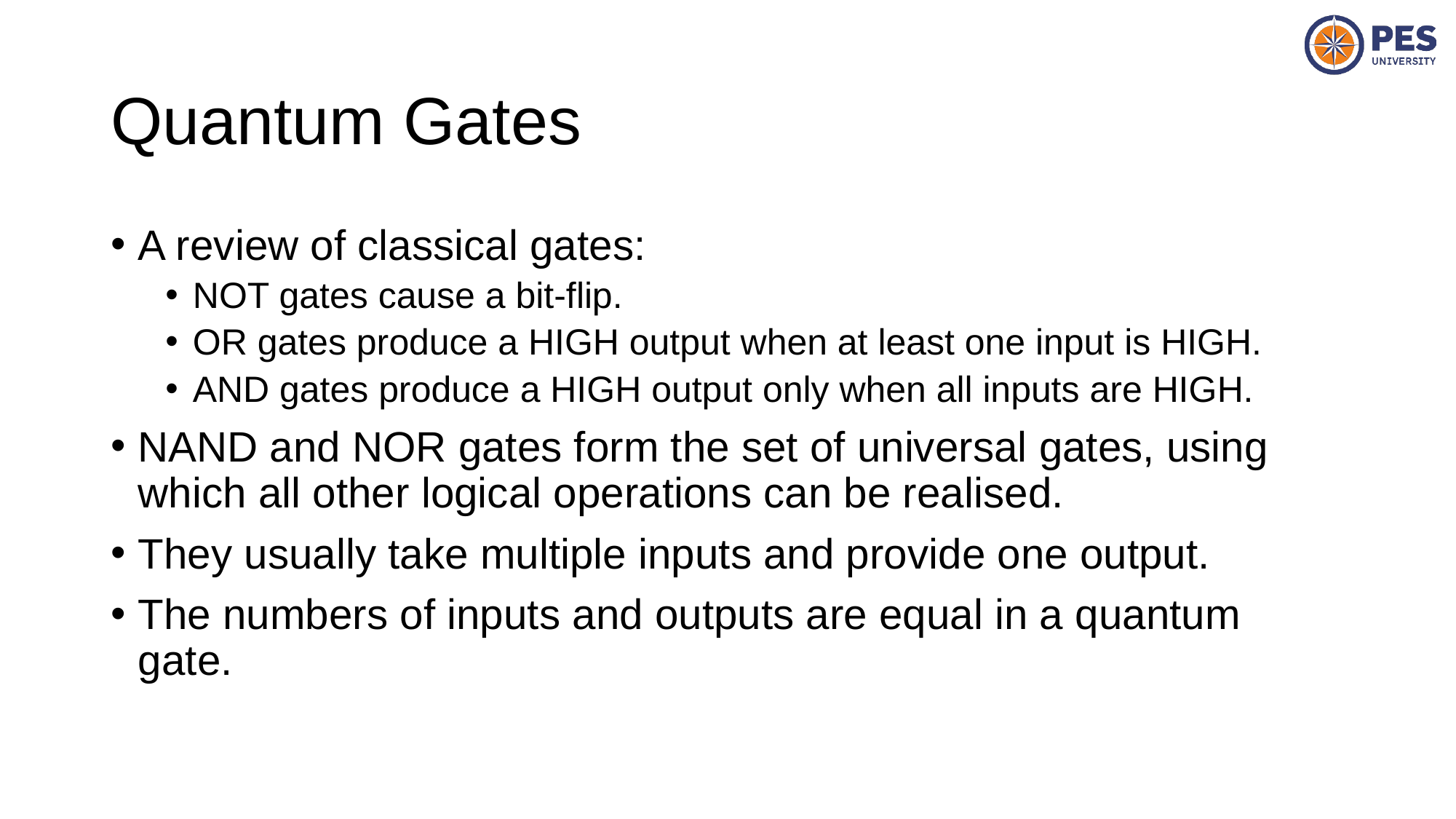

# Quantum Gates
A review of classical gates:
NOT gates cause a bit-flip.
OR gates produce a HIGH output when at least one input is HIGH.
AND gates produce a HIGH output only when all inputs are HIGH.
NAND and NOR gates form the set of universal gates, using which all other logical operations can be realised.
They usually take multiple inputs and provide one output.
The numbers of inputs and outputs are equal in a quantum gate.